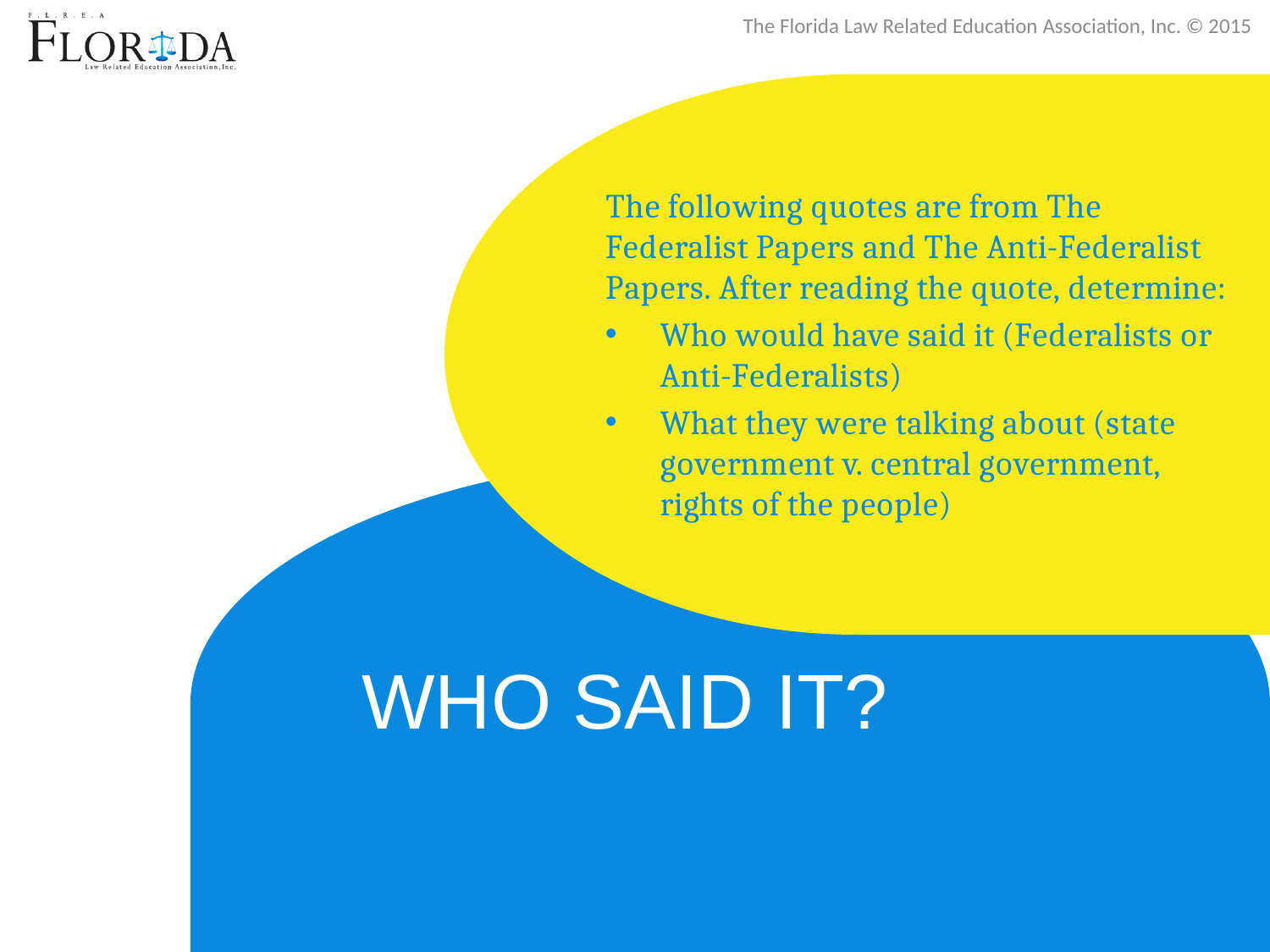

The following quotes are from The Federalist Papers and The Anti-Federalist Papers. After reading the quote, determine:
Who would have said it (Federalists or Anti-Federalists)
What they were talking about (state government v. central government, rights of the people)
# Who Said It?